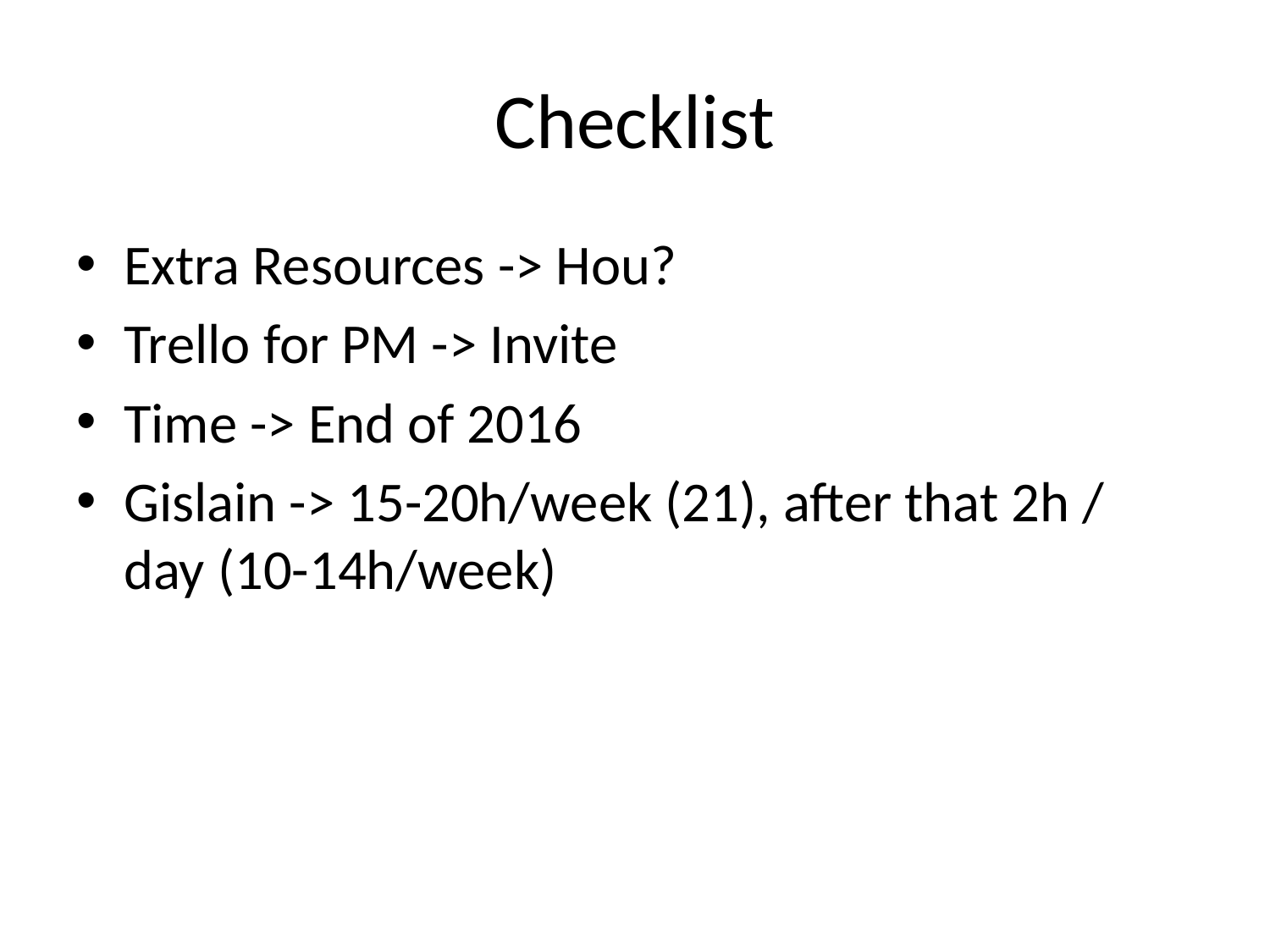

# Checklist
Extra Resources -> Hou?
Trello for PM -> Invite
Time -> End of 2016
Gislain -> 15-20h/week (21), after that 2h / day (10-14h/week)